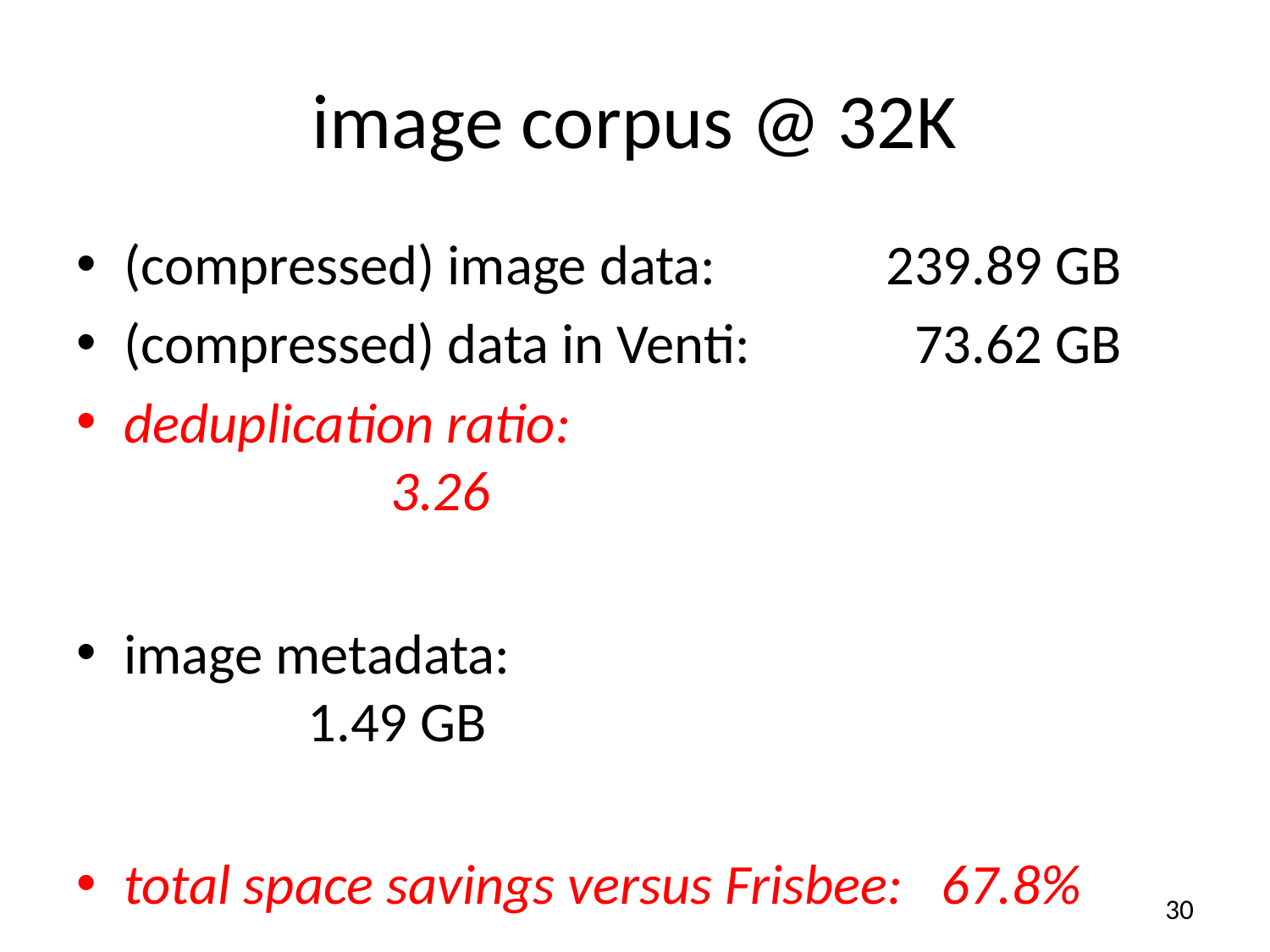

# image corpus @ 32K
(compressed) image data:		239.89 GB
(compressed) data in Venti:		073.62 GB
deduplication ratio:							 3.26

image metadata:						001.49 GB

total space savings versus Frisbee:   67.8%
30